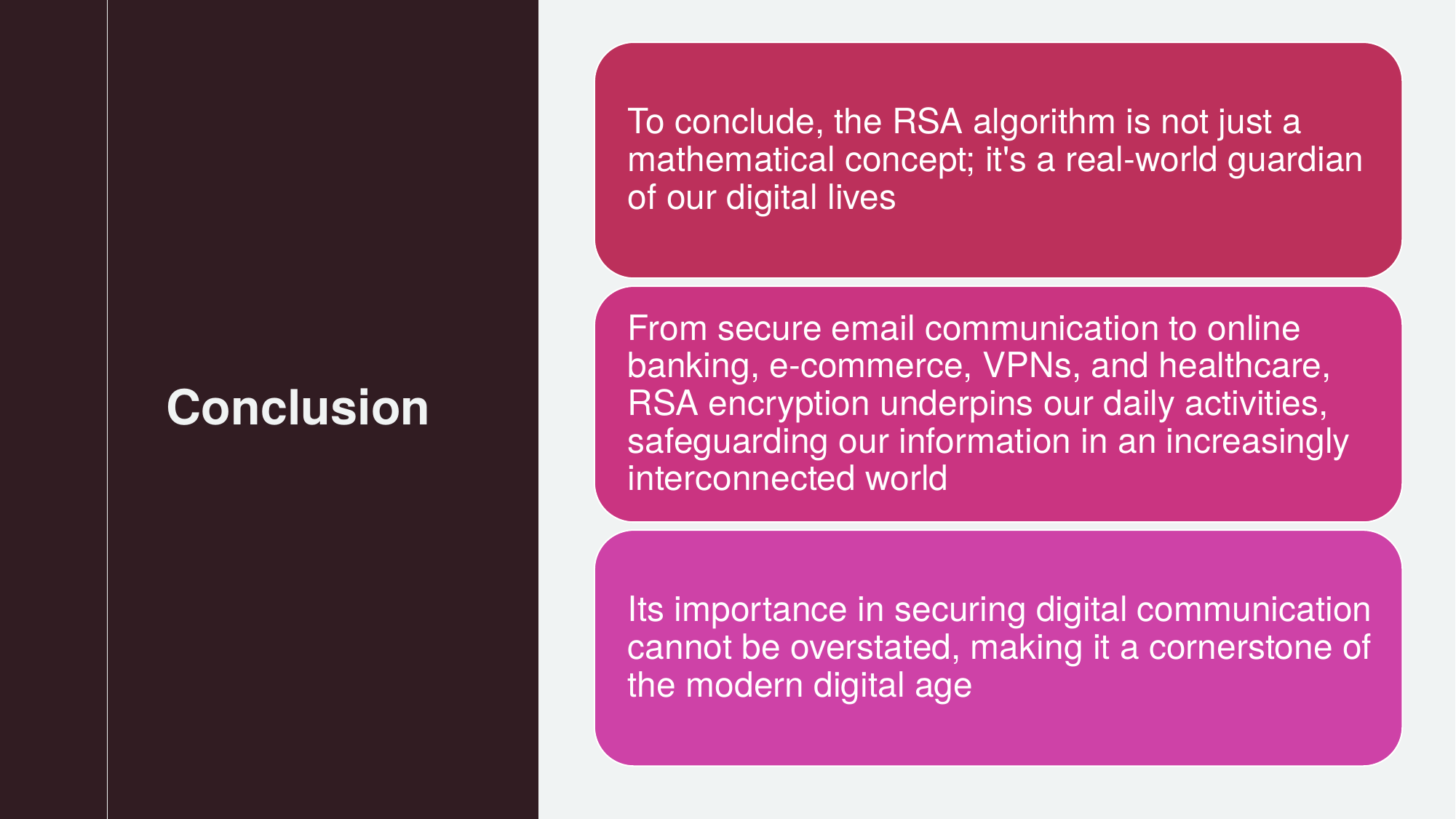

To conclude, the RSA algorithm is not just a mathematical concept; it's a real-world guardian of our digital lives
From secure email communication to online banking, e-commerce, VPNs, and healthcare, RSA encryption underpins our daily activities, safeguarding our information in an increasingly interconnected world
Its importance in securing digital communication cannot be overstated, making it a cornerstone of the modern digital age
# Conclusion